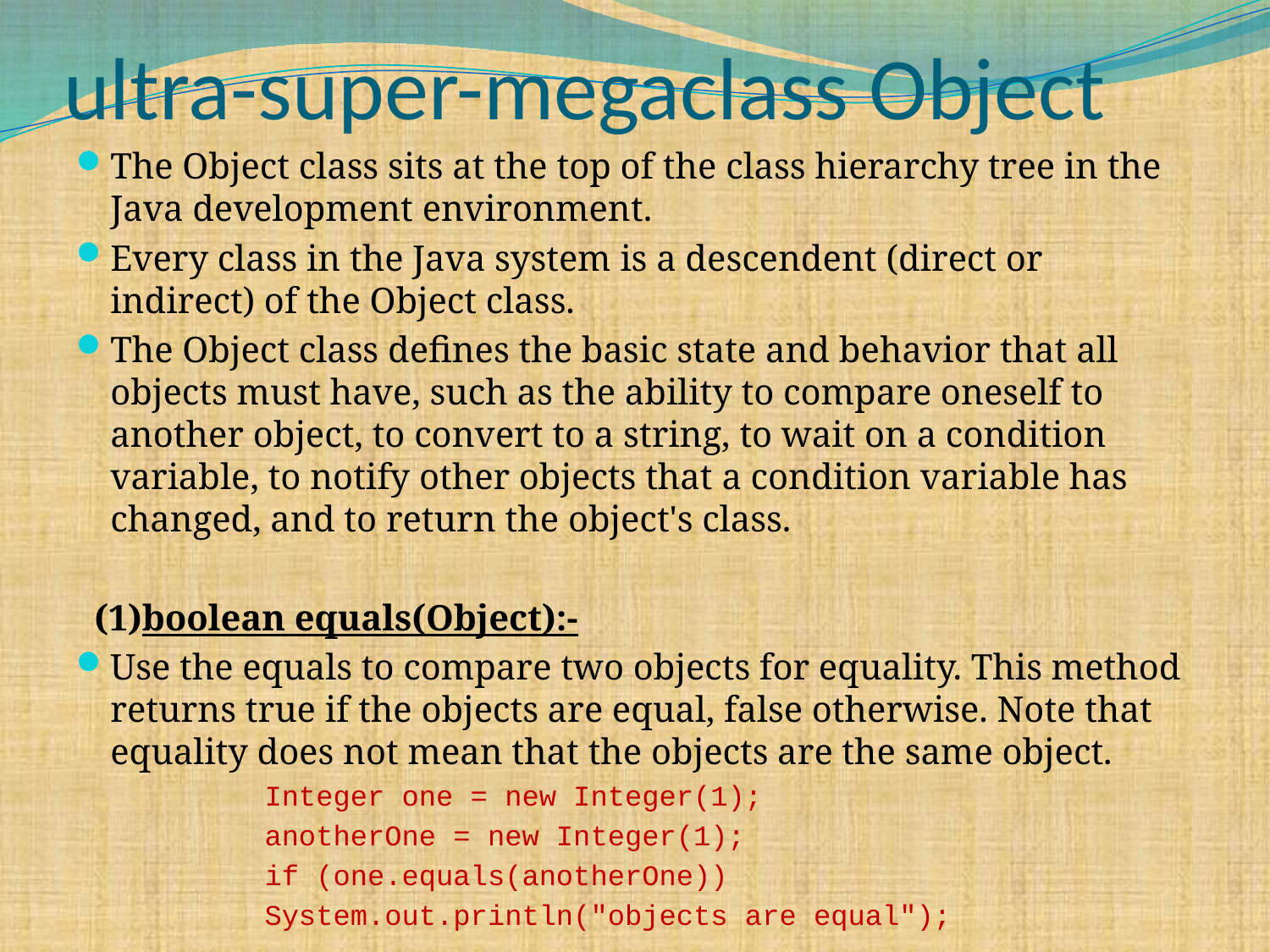

# ultra-super-megaclass Object
The Object class sits at the top of the class hierarchy tree in the Java development environment.
Every class in the Java system is a descendent (direct or indirect) of the Object class.
The Object class defines the basic state and behavior that all objects must have, such as the ability to compare oneself to another object, to convert to a string, to wait on a condition variable, to notify other objects that a condition variable has changed, and to return the object's class.

  (1)boolean equals(Object):-
Use the equals to compare two objects for equality. This method returns true if the objects are equal, false otherwise. Note that equality does not mean that the objects are the same object.
           Integer one = new Integer(1);
           anotherOne = new Integer(1);
           if (one.equals(anotherOne))
           System.out.println("objects are equal");